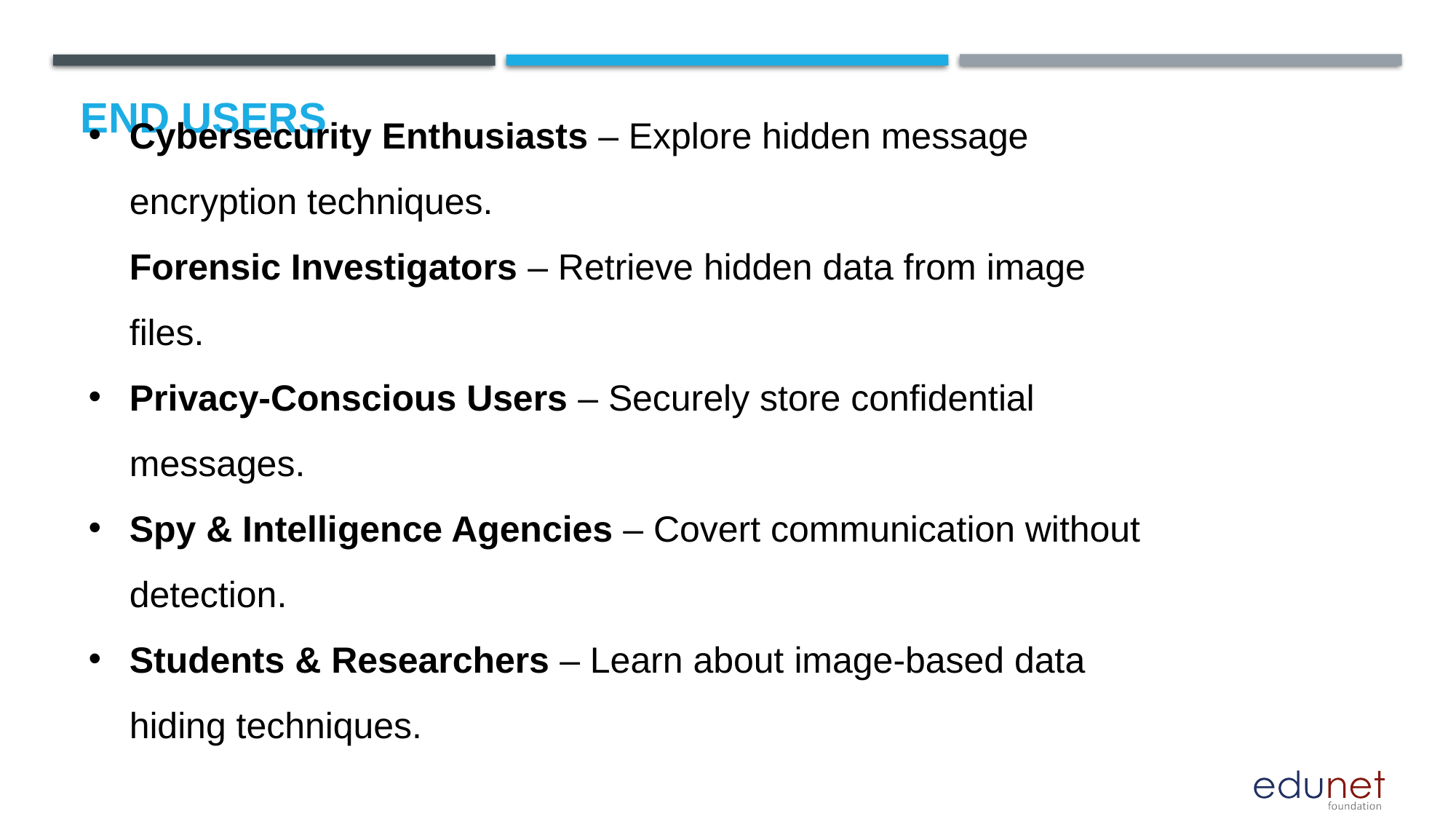

# End users
Cybersecurity Enthusiasts – Explore hidden message encryption techniques.
Forensic Investigators – Retrieve hidden data from image files.
Privacy-Conscious Users – Securely store confidential messages.
Spy & Intelligence Agencies – Covert communication without detection.
Students & Researchers – Learn about image-based data hiding techniques.